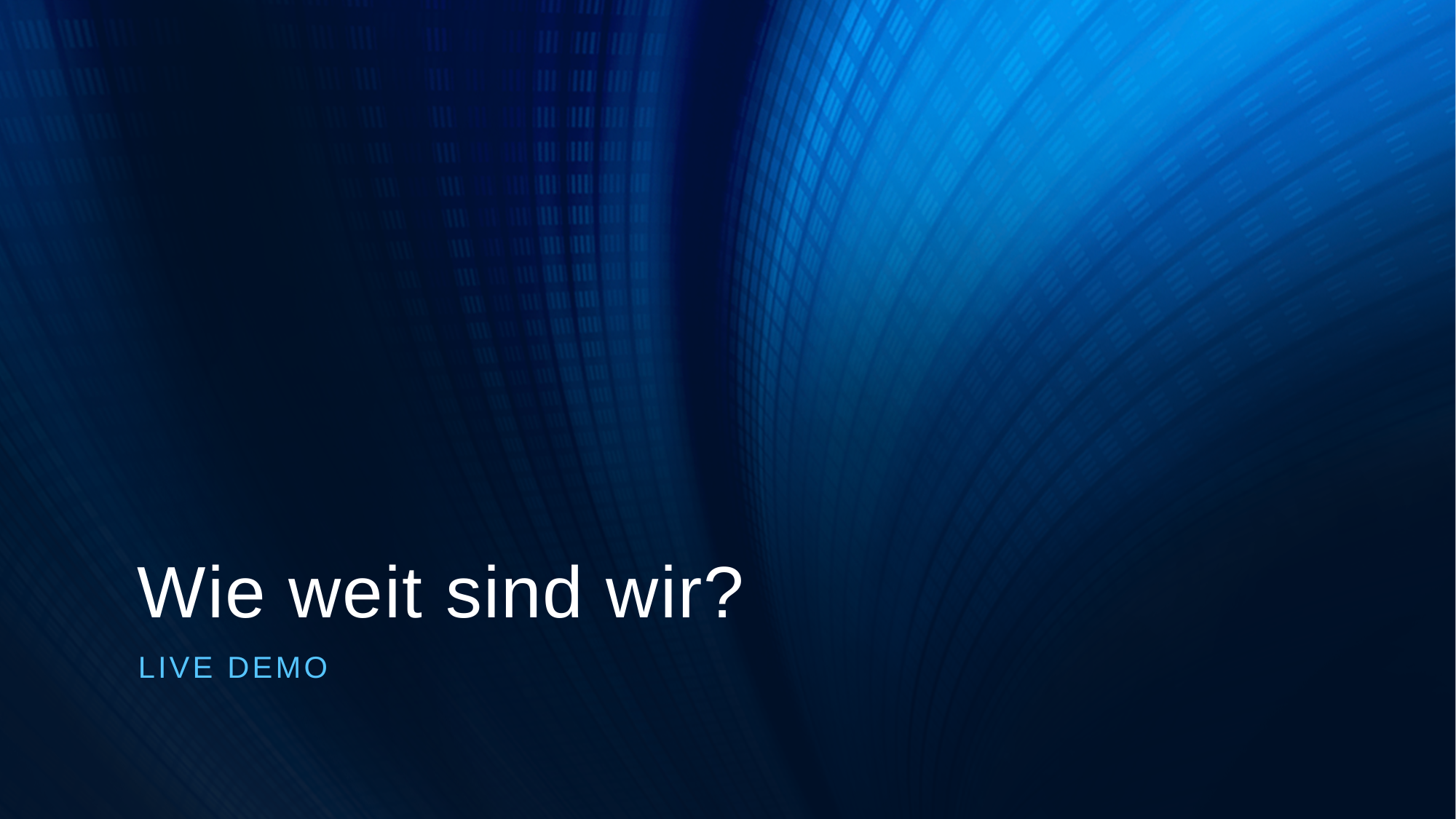

# Wie weit sind wir?
Live Demo